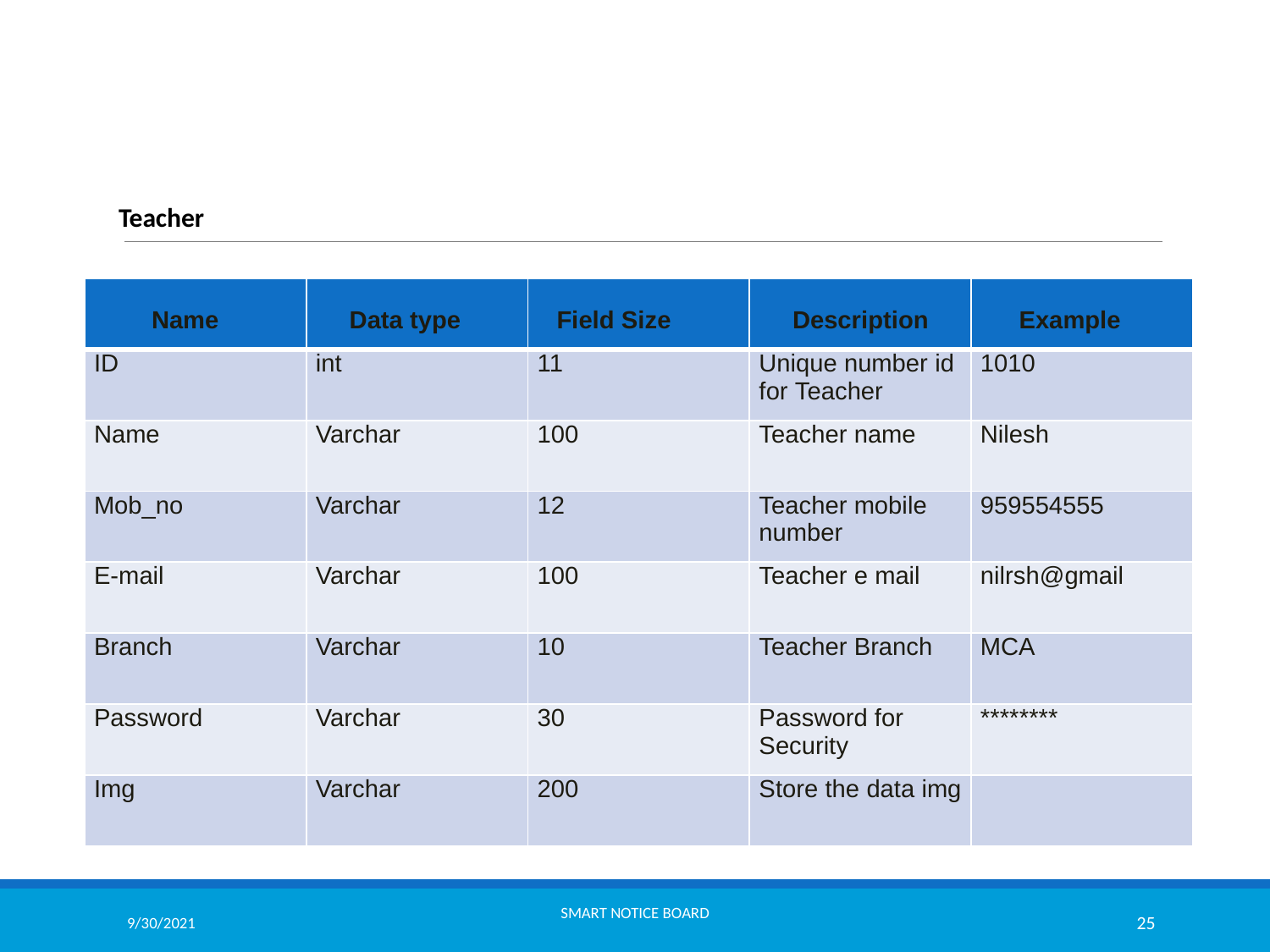

# Teacher

| Name | Data type | Field Size | Description | Example |
| --- | --- | --- | --- | --- |
| ID | int | 11 | Unique number id for Teacher | 1010 |
| Name | Varchar | 100 | Teacher name | Nilesh |
| Mob\_no | Varchar | 12 | Teacher mobile number | 959554555 |
| E-mail | Varchar | 100 | Teacher e mail | nilrsh@gmail |
| Branch | Varchar | 10 | Teacher Branch | MCA |
| Password | Varchar | 30 | Password for Security | \*\*\*\*\*\*\*\* |
| Img | Varchar | 200 | Store the data img |  |
9/30/2021
Smart Notice Board

25